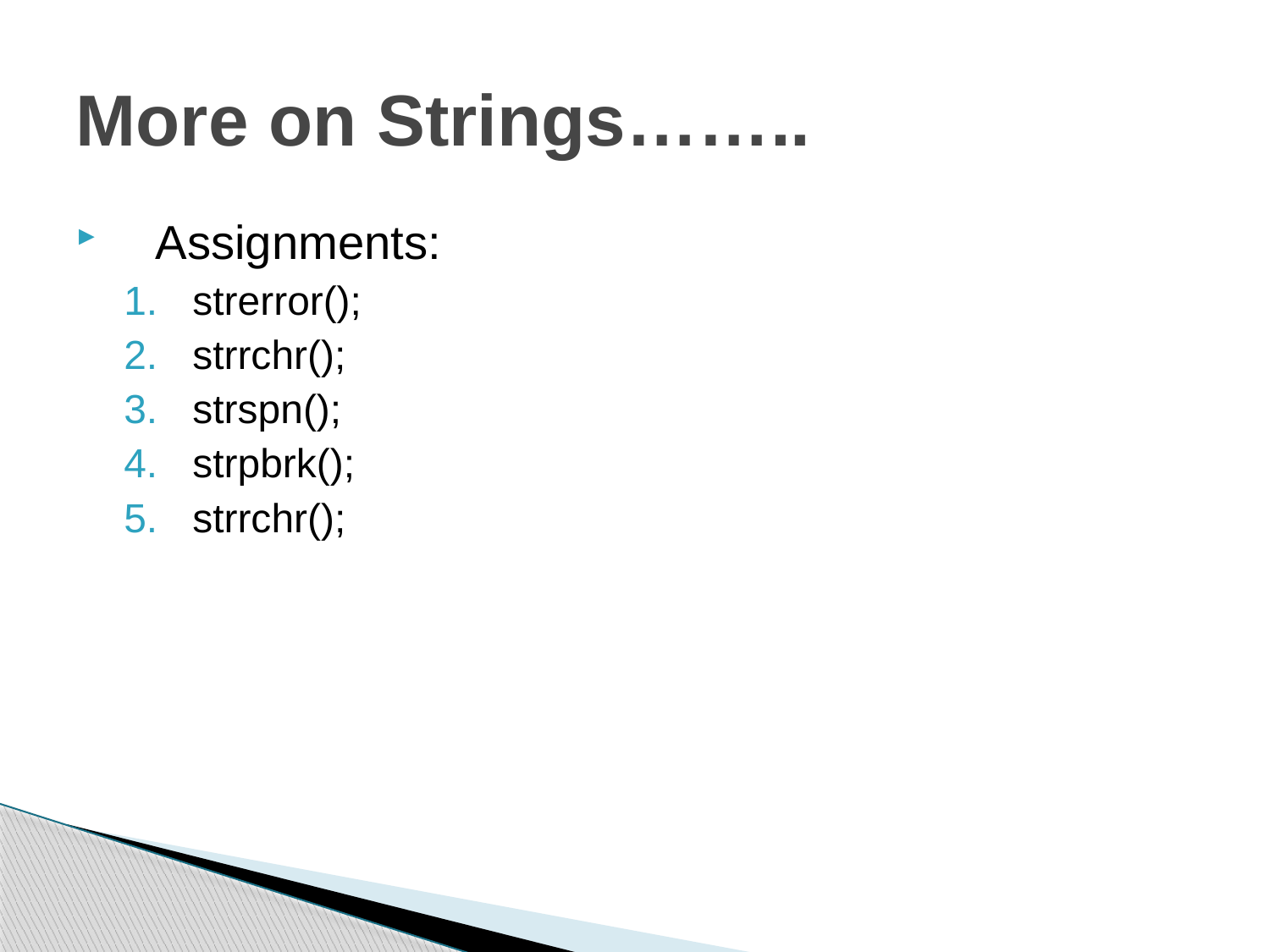

# More on Strings……..
Assignments:
strerror();
strrchr();
strspn();
strpbrk();
strrchr();